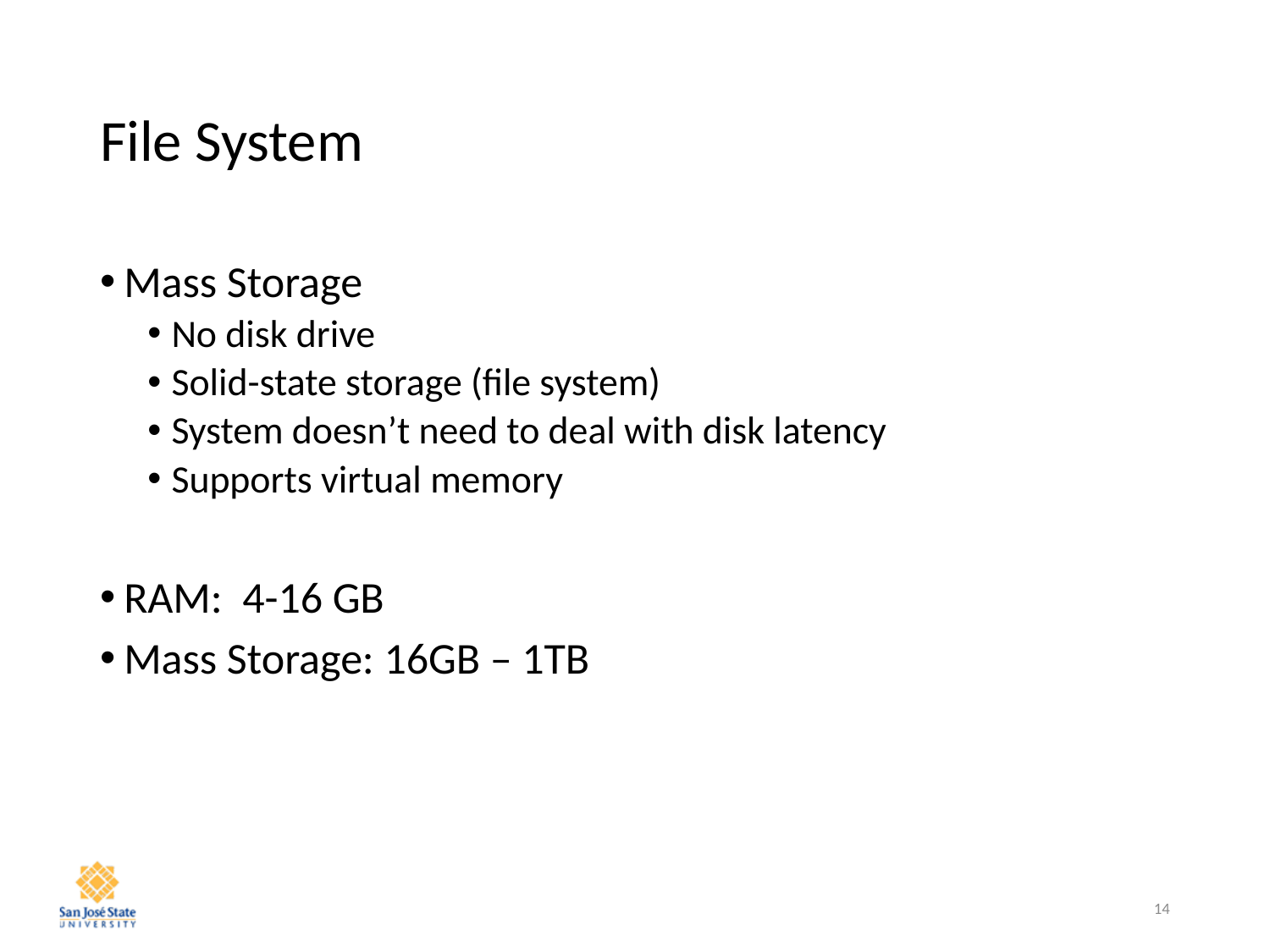

# File System
Mass Storage
No disk drive
Solid-state storage (file system)
System doesn’t need to deal with disk latency
Supports virtual memory

RAM:  4-16 GB
Mass Storage: 16GB – 1TB
14